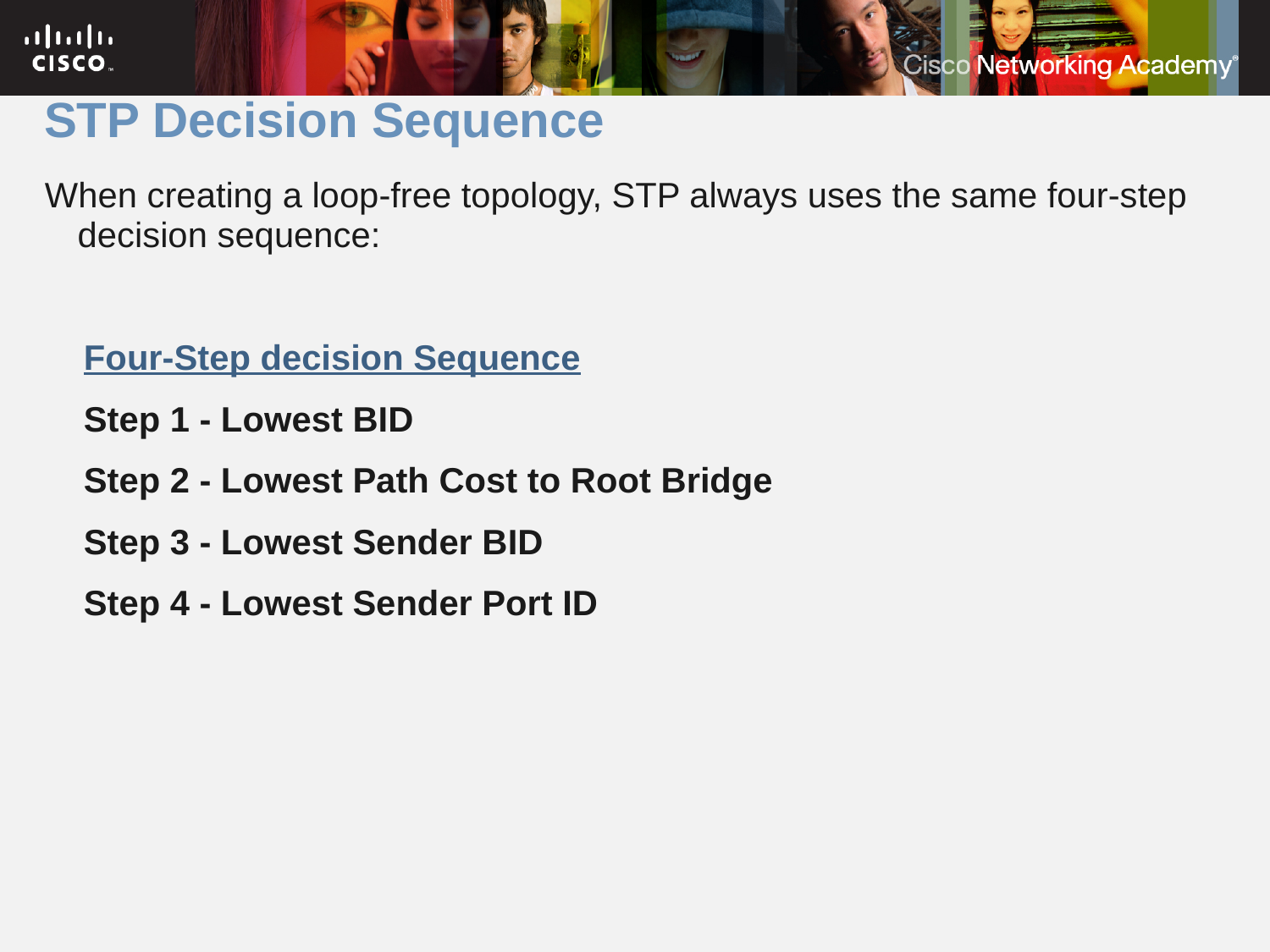

# STP Decision Sequence
When creating a loop-free topology, STP always uses the same four-step decision sequence:

    Four-Step decision Sequence
    Step 1 - Lowest BID
    Step 2 - Lowest Path Cost to Root Bridge
    Step 3 - Lowest Sender BID
    Step 4 - Lowest Sender Port ID